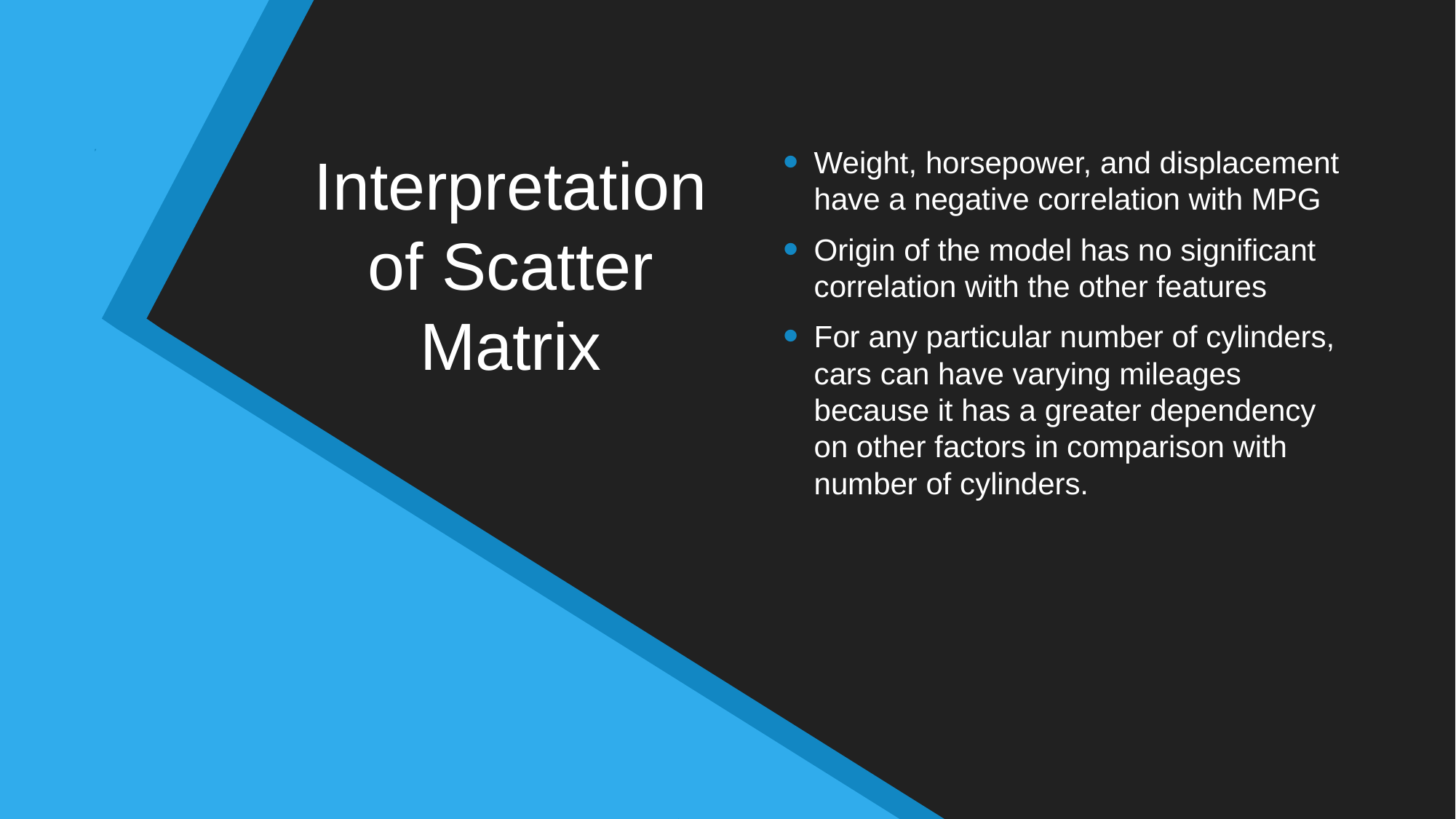

# Interpretation of Scatter Matrix
Weight, horsepower, and displacement have a negative correlation with MPG
Origin of the model has no significant correlation with the other features
For any particular number of cylinders, cars can have varying mileages because it has a greater dependency on other factors in comparison with number of cylinders.